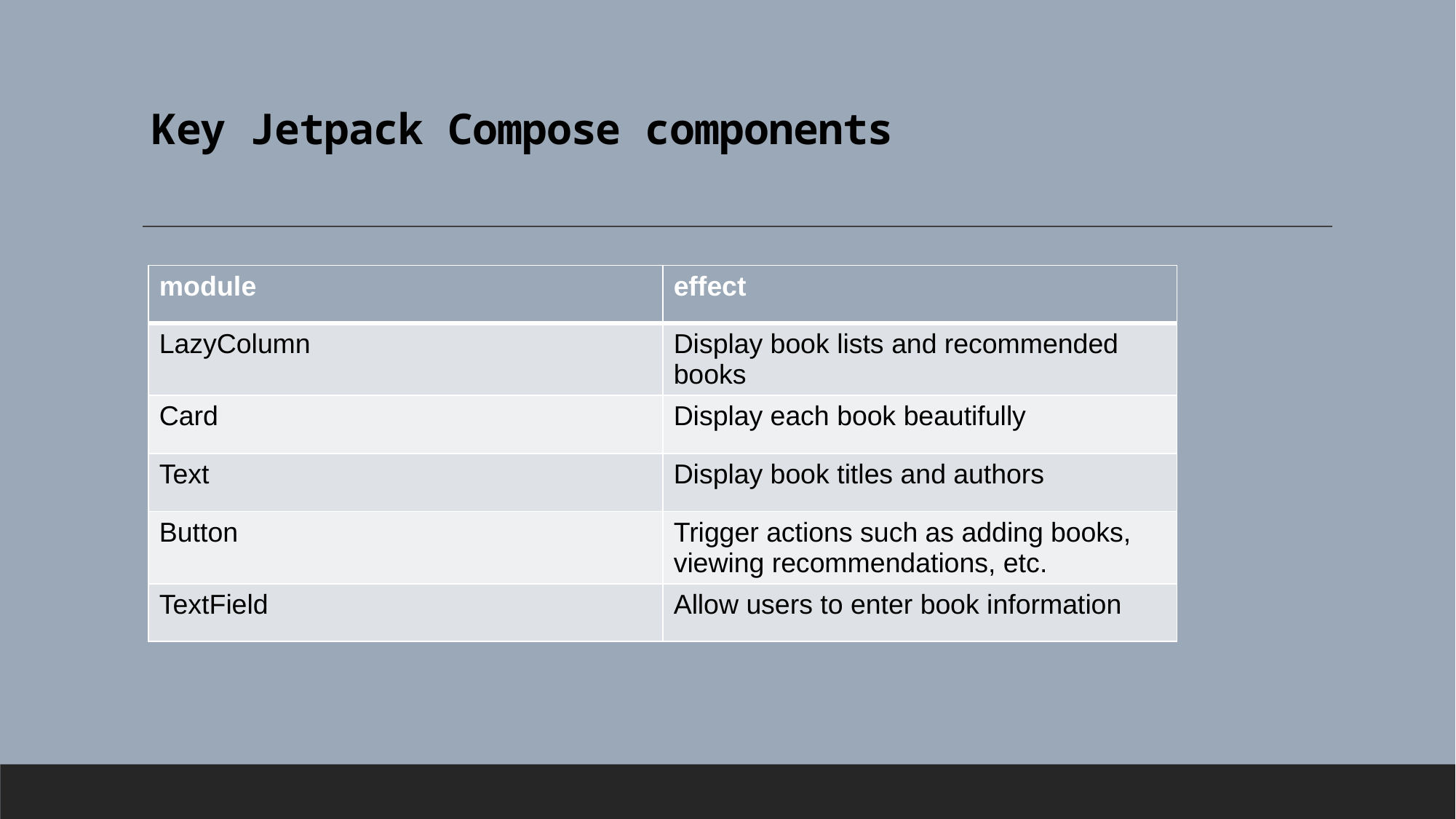

# Key Jetpack Compose components
| module | effect |
| --- | --- |
| LazyColumn | Display book lists and recommended books |
| Card | Display each book beautifully |
| Text | Display book titles and authors |
| Button | Trigger actions such as adding books, viewing recommendations, etc. |
| TextField | Allow users to enter book information |